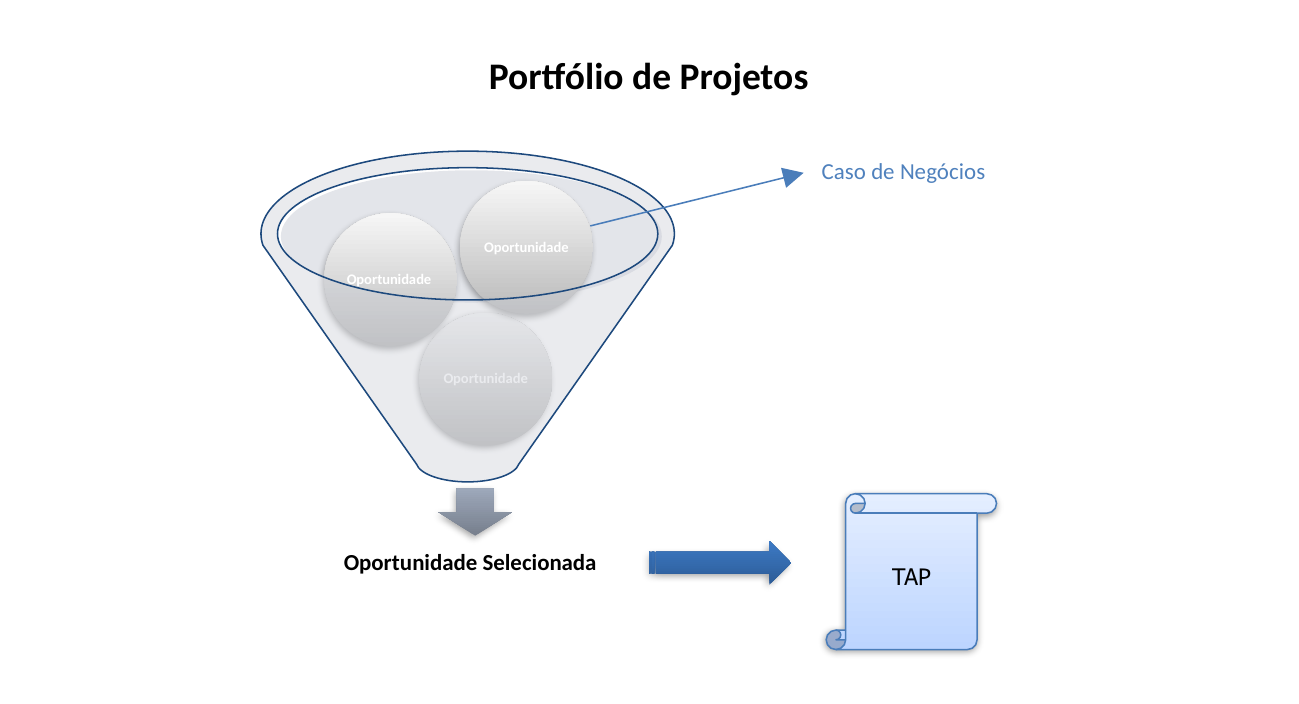

Portfólio de Projetos
Caso de Negócios

Oportunidade

Oportunidade

Oportunidade

Oportunidade Selecionada
TAP